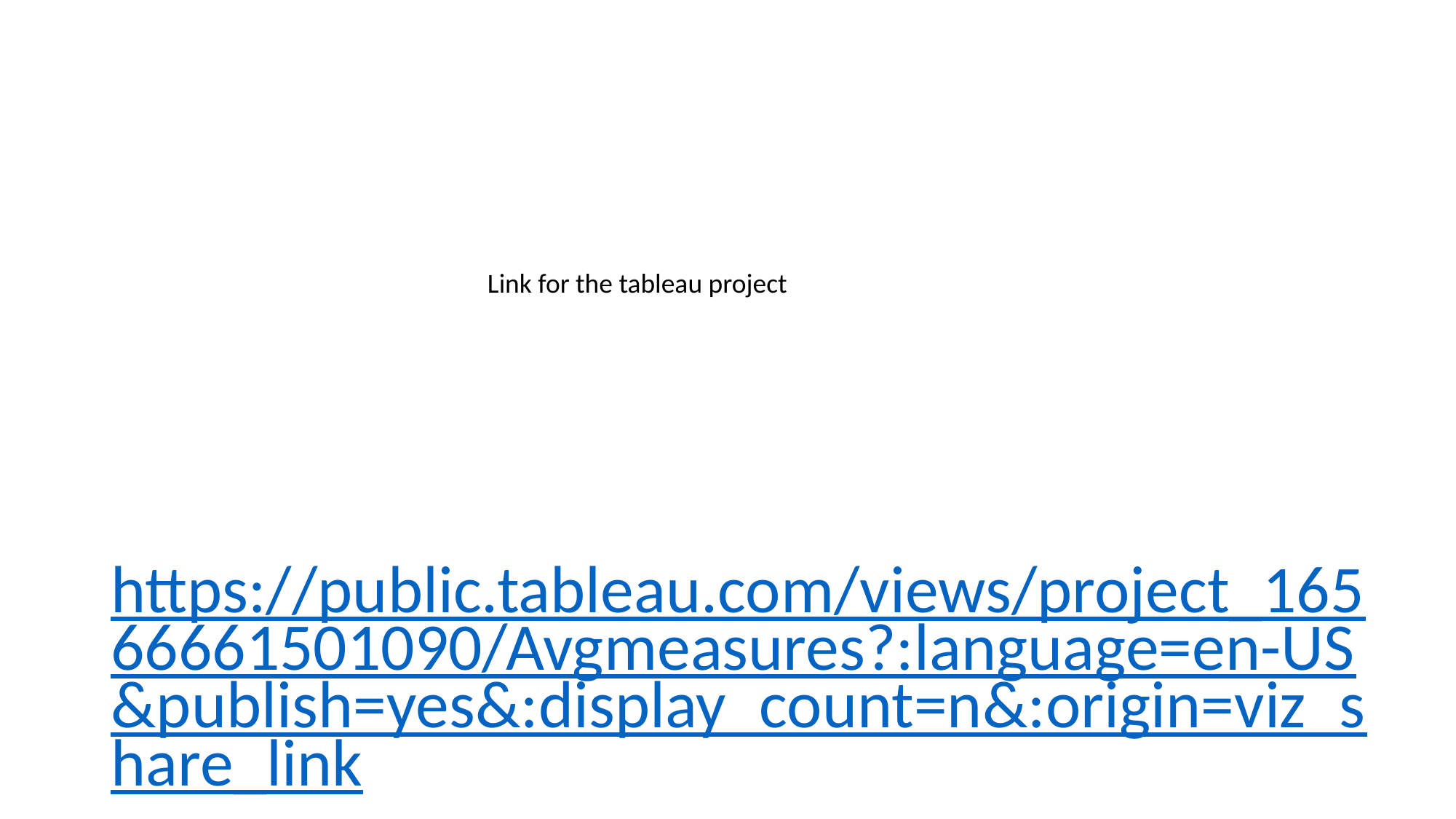

Link for the tableau project

# https://public.tableau.com/views/project_16566661501090/Avgmeasures?:language=en-US&publish=yes&:display_count=n&:origin=viz_share_link